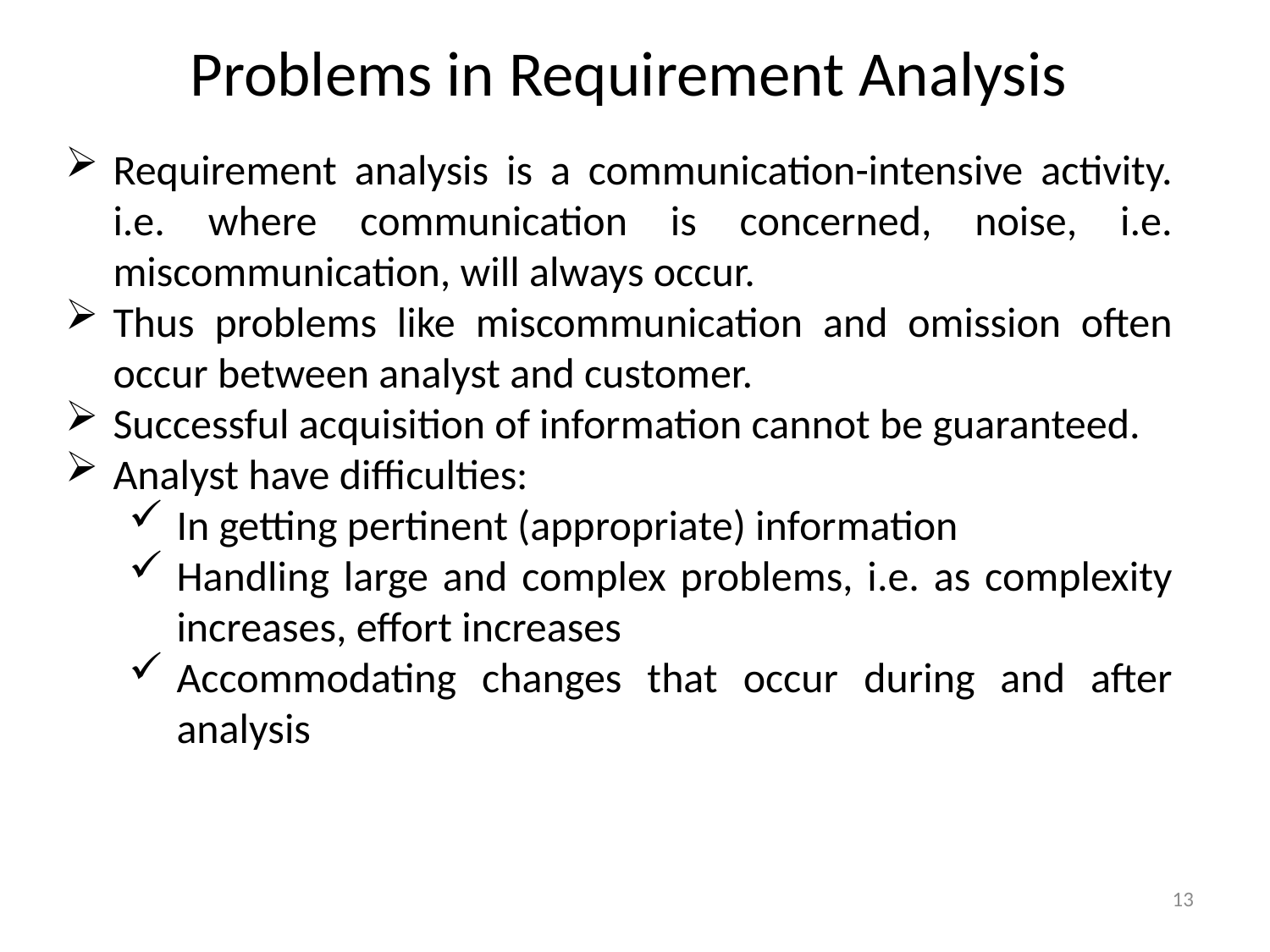

Problems in Requirement Analysis
Requirement analysis is a communication-intensive activity. i.e. where communication is concerned, noise, i.e. miscommunication, will always occur.
Thus problems like miscommunication and omission often occur between analyst and customer.
Successful acquisition of information cannot be guaranteed.
Analyst have difficulties:
In getting pertinent (appropriate) information
Handling large and complex problems, i.e. as complexity increases, effort increases
Accommodating changes that occur during and after analysis

13